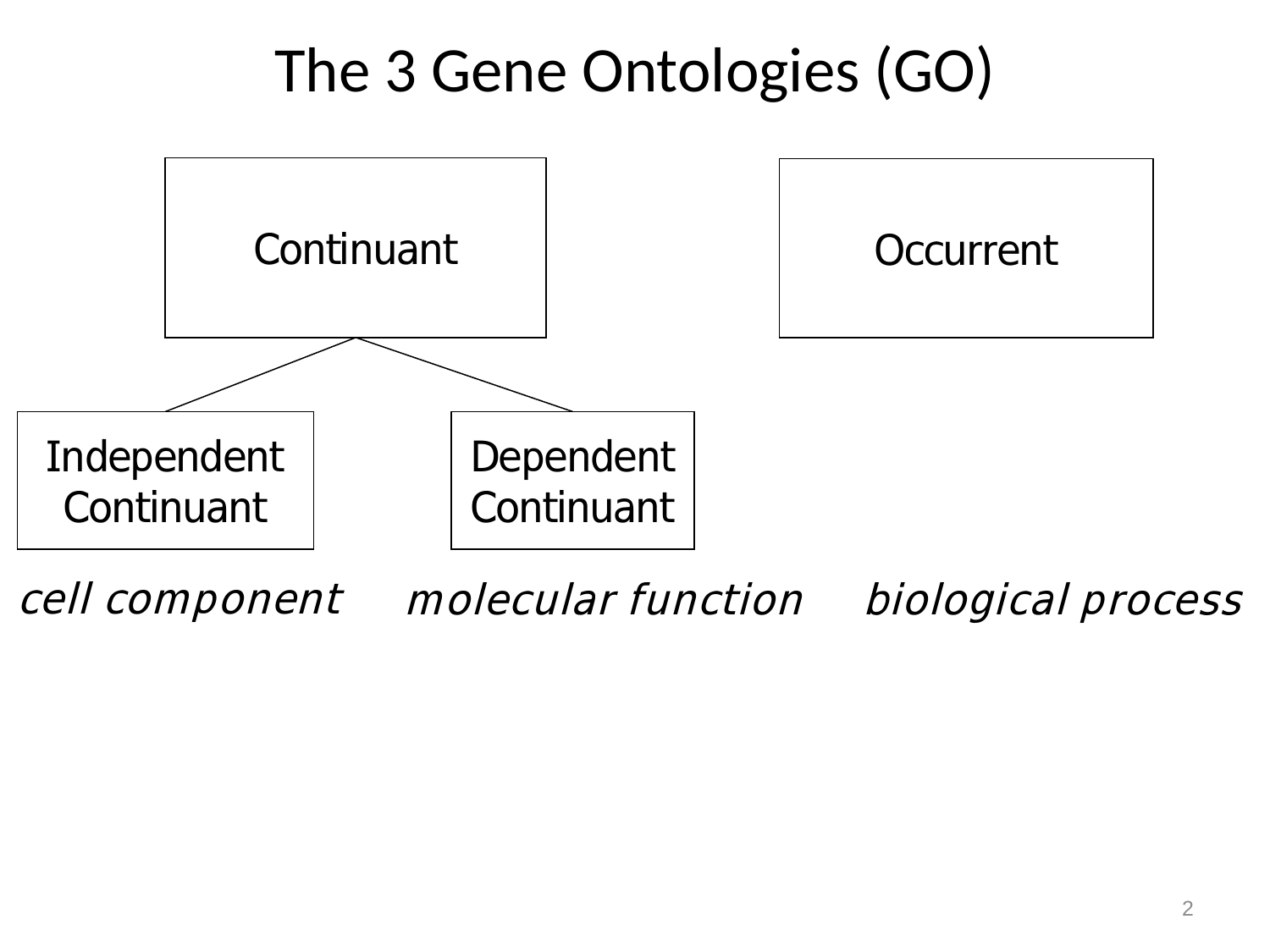

# The 3 Gene Ontologies (GO)
Continuant
Occurrent
Independent
Continuant
Dependent
Continuant
cell component
molecular function
biological process
2